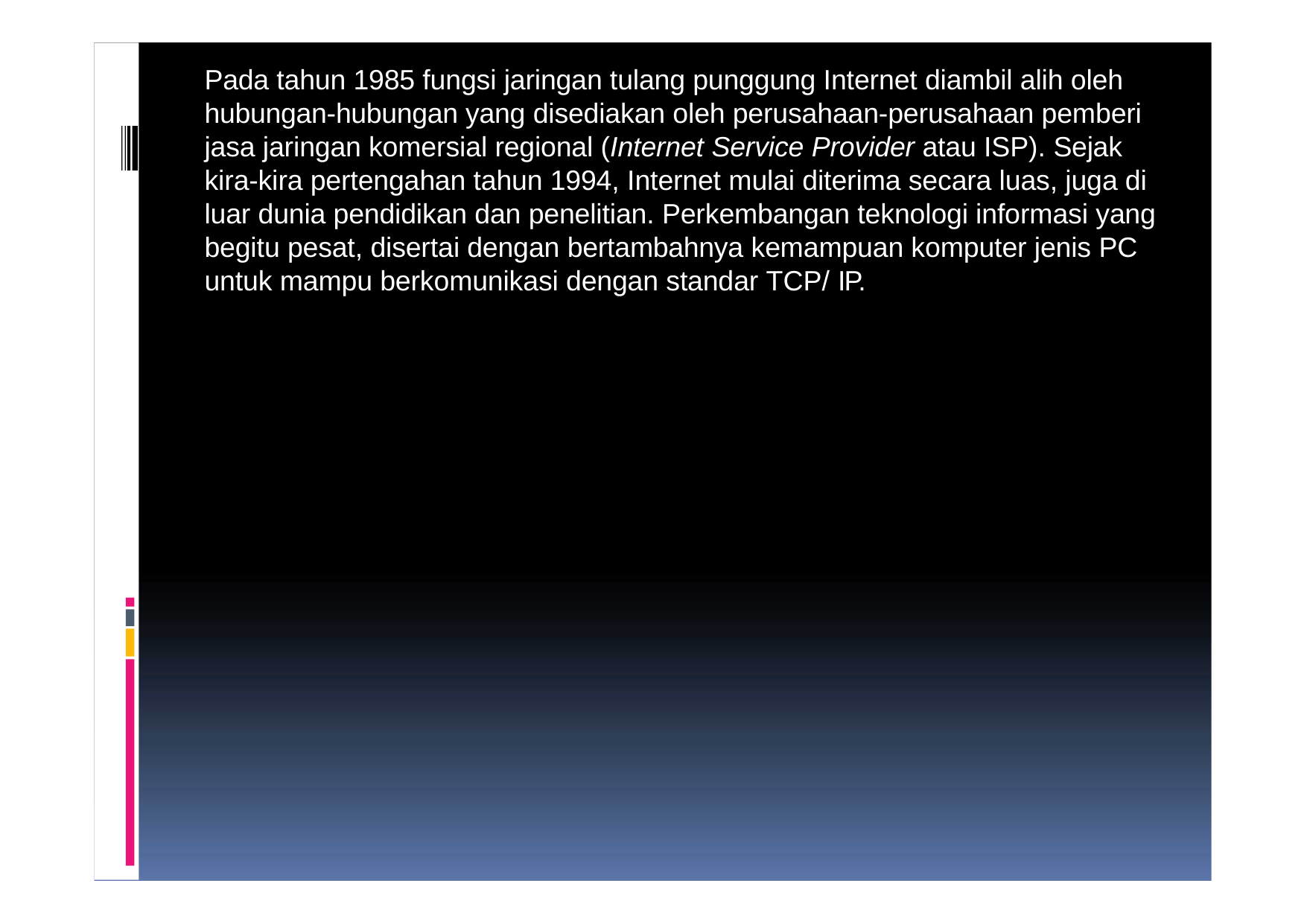

Pada tahun 1985 fungsi jaringan tulang punggung Internet diambil alih oleh  hubungan-hubungan yang disediakan oleh perusahaan-perusahaan pemberi  jasa jaringan komersial regional (Internet Service Provider atau ISP). Sejak  kira-kira pertengahan tahun 1994, Internet mulai diterima secara luas, juga di  luar dunia pendidikan dan penelitian. Perkembangan teknologi informasi yang  begitu pesat, disertai dengan bertambahnya kemampuan komputer jenis PC  untuk mampu berkomunikasi dengan standar TCP/ IP.